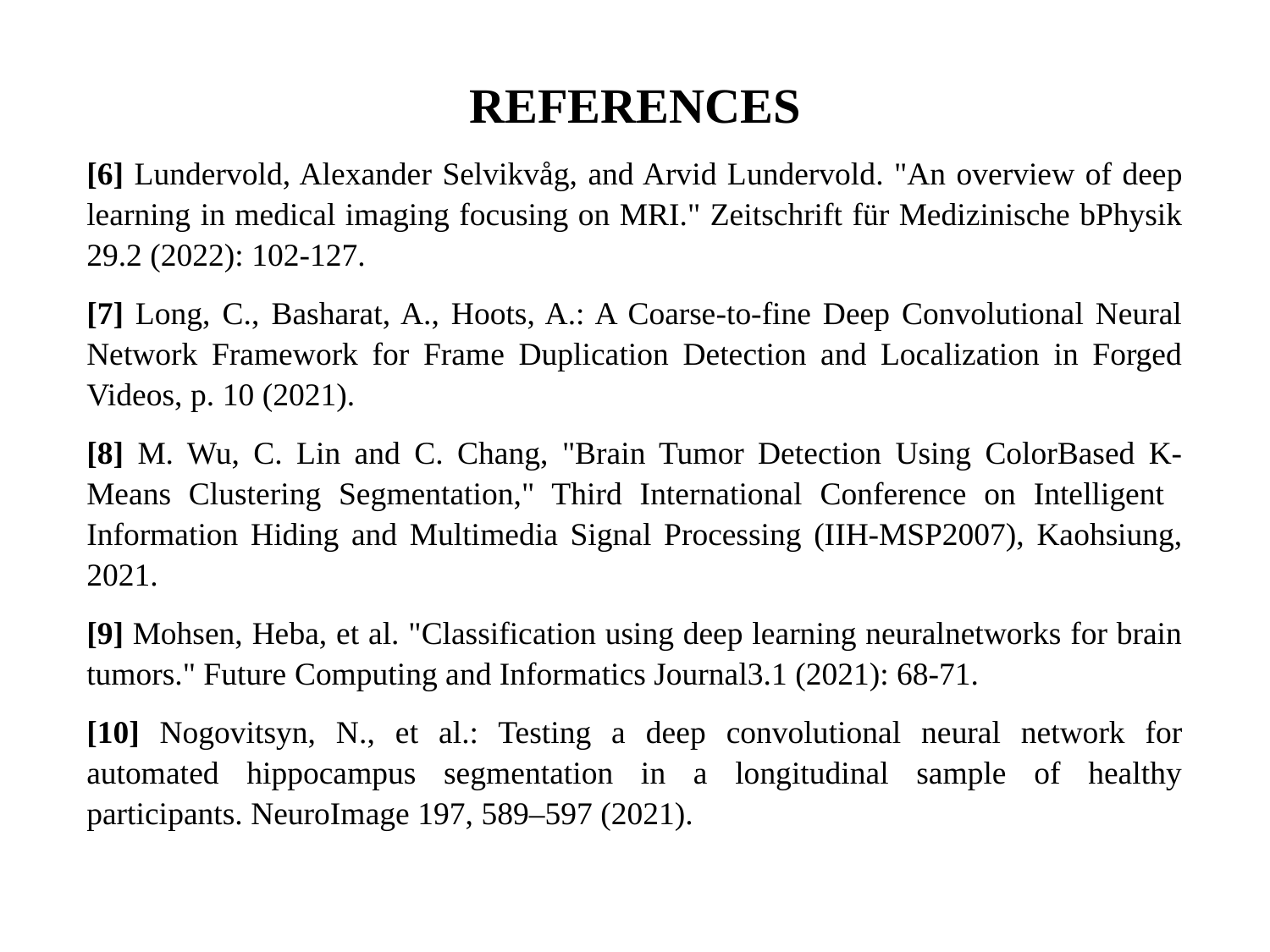

REFERENCES
[6] Lundervold, Alexander Selvikvåg, and Arvid Lundervold. "An overview of deep learning in medical imaging focusing on MRI." Zeitschrift für Medizinische bPhysik 29.2 (2022): 102-127.
[7] Long, C., Basharat, A., Hoots, A.: A Coarse-to-fine Deep Convolutional Neural Network Framework for Frame Duplication Detection and Localization in Forged Videos, p. 10 (2021).
[8] M. Wu, C. Lin and C. Chang, "Brain Tumor Detection Using ColorBased K- Means Clustering Segmentation," Third International Conference on Intelligent  Information Hiding and Multimedia Signal Processing (IIH-MSP2007), Kaohsiung, 2021.
[9] Mohsen, Heba, et al. "Classification using deep learning neuralnetworks for brain tumors." Future Computing and Informatics Journal3.1 (2021): 68-71.
[10] Nogovitsyn, N., et al.: Testing a deep convolutional neural network for automated hippocampus segmentation in a longitudinal sample of healthy participants. NeuroImage 197, 589–597 (2021).